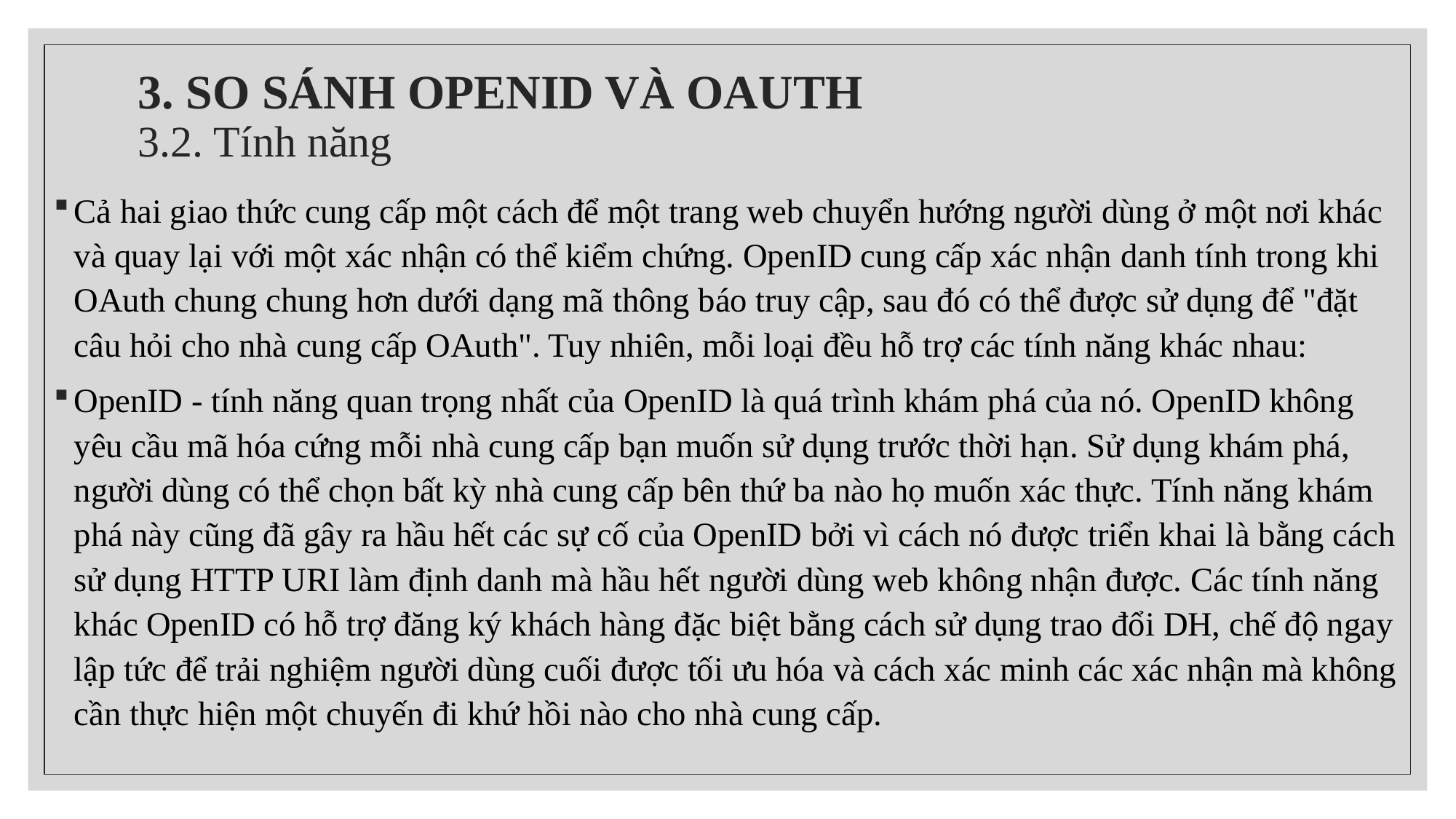

# 3. SO SÁNH OPENID VÀ OAUTH 3.2. Tính năng
Cả hai giao thức cung cấp một cách để một trang web chuyển hướng người dùng ở một nơi khác và quay lại với một xác nhận có thể kiểm chứng. OpenID cung cấp xác nhận danh tính trong khi OAuth chung chung hơn dưới dạng mã thông báo truy cập, sau đó có thể được sử dụng để "đặt câu hỏi cho nhà cung cấp OAuth". Tuy nhiên, mỗi loại đều hỗ trợ các tính năng khác nhau:
OpenID - tính năng quan trọng nhất của OpenID là quá trình khám phá của nó. OpenID không yêu cầu mã hóa cứng mỗi nhà cung cấp bạn muốn sử dụng trước thời hạn. Sử dụng khám phá, người dùng có thể chọn bất kỳ nhà cung cấp bên thứ ba nào họ muốn xác thực. Tính năng khám phá này cũng đã gây ra hầu hết các sự cố của OpenID bởi vì cách nó được triển khai là bằng cách sử dụng HTTP URI làm định danh mà hầu hết người dùng web không nhận được. Các tính năng khác OpenID có hỗ trợ đăng ký khách hàng đặc biệt bằng cách sử dụng trao đổi DH, chế độ ngay lập tức để trải nghiệm người dùng cuối được tối ưu hóa và cách xác minh các xác nhận mà không cần thực hiện một chuyến đi khứ hồi nào cho nhà cung cấp.